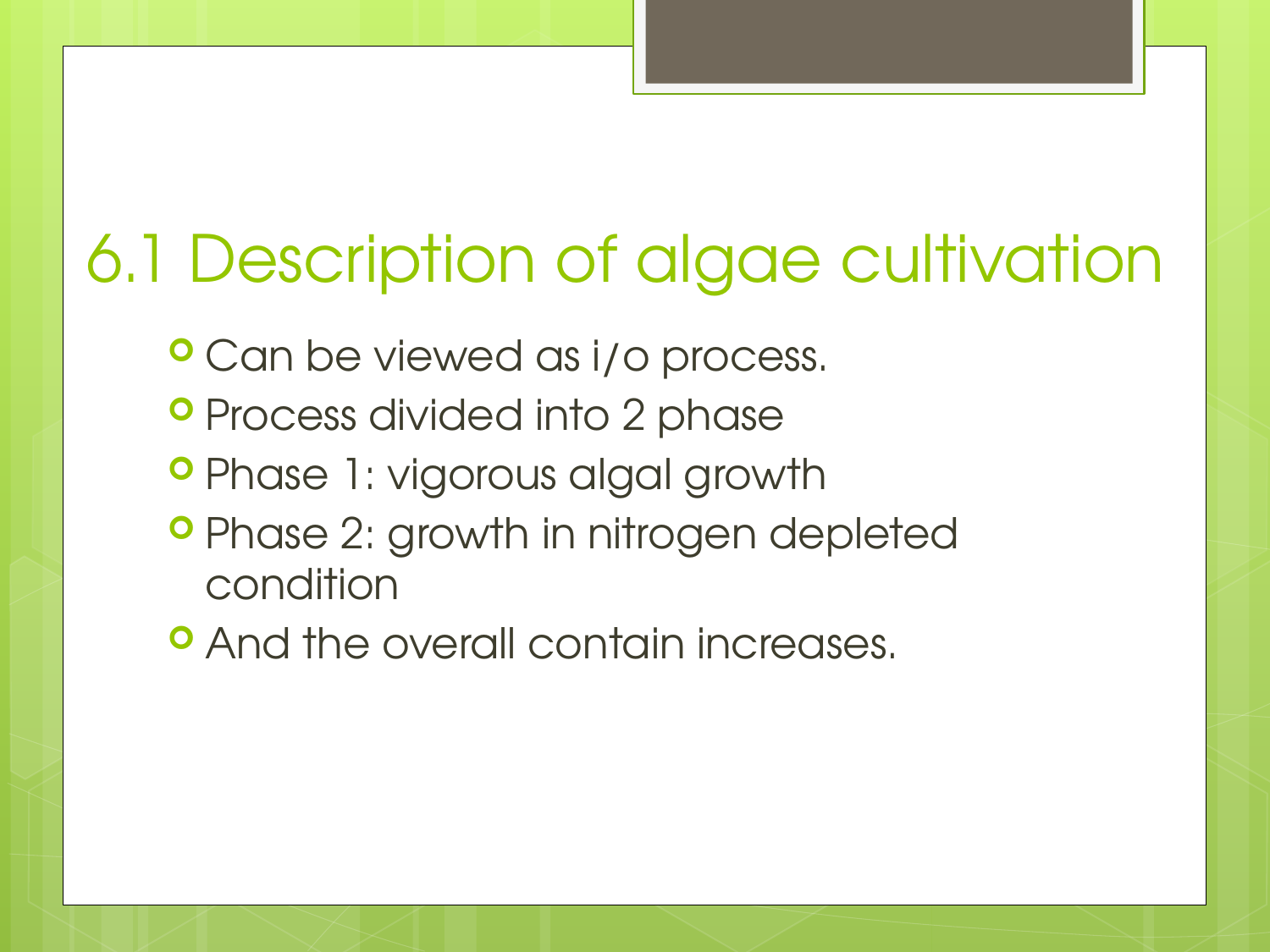

# 6.1 Description of algae cultivation
Can be viewed as i/o process.
Process divided into 2 phase
Phase 1: vigorous algal growth
Phase 2: growth in nitrogen depleted condition
And the overall contain increases.